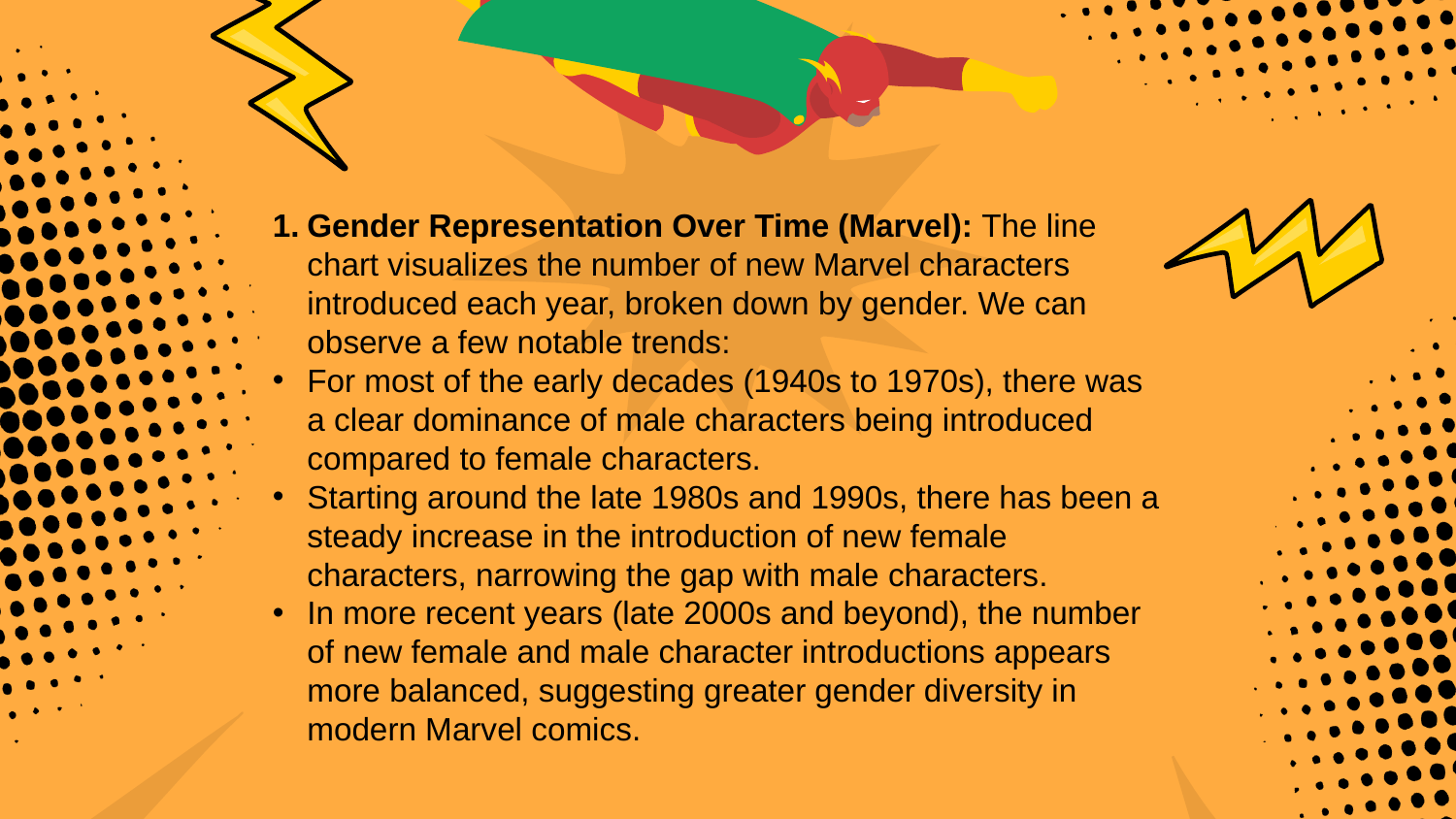

Gender Representation Over Time (Marvel): The line chart visualizes the number of new Marvel characters introduced each year, broken down by gender. We can observe a few notable trends:
For most of the early decades (1940s to 1970s), there was a clear dominance of male characters being introduced compared to female characters.
Starting around the late 1980s and 1990s, there has been a steady increase in the introduction of new female characters, narrowing the gap with male characters.
In more recent years (late 2000s and beyond), the number of new female and male character introductions appears more balanced, suggesting greater gender diversity in modern Marvel comics.